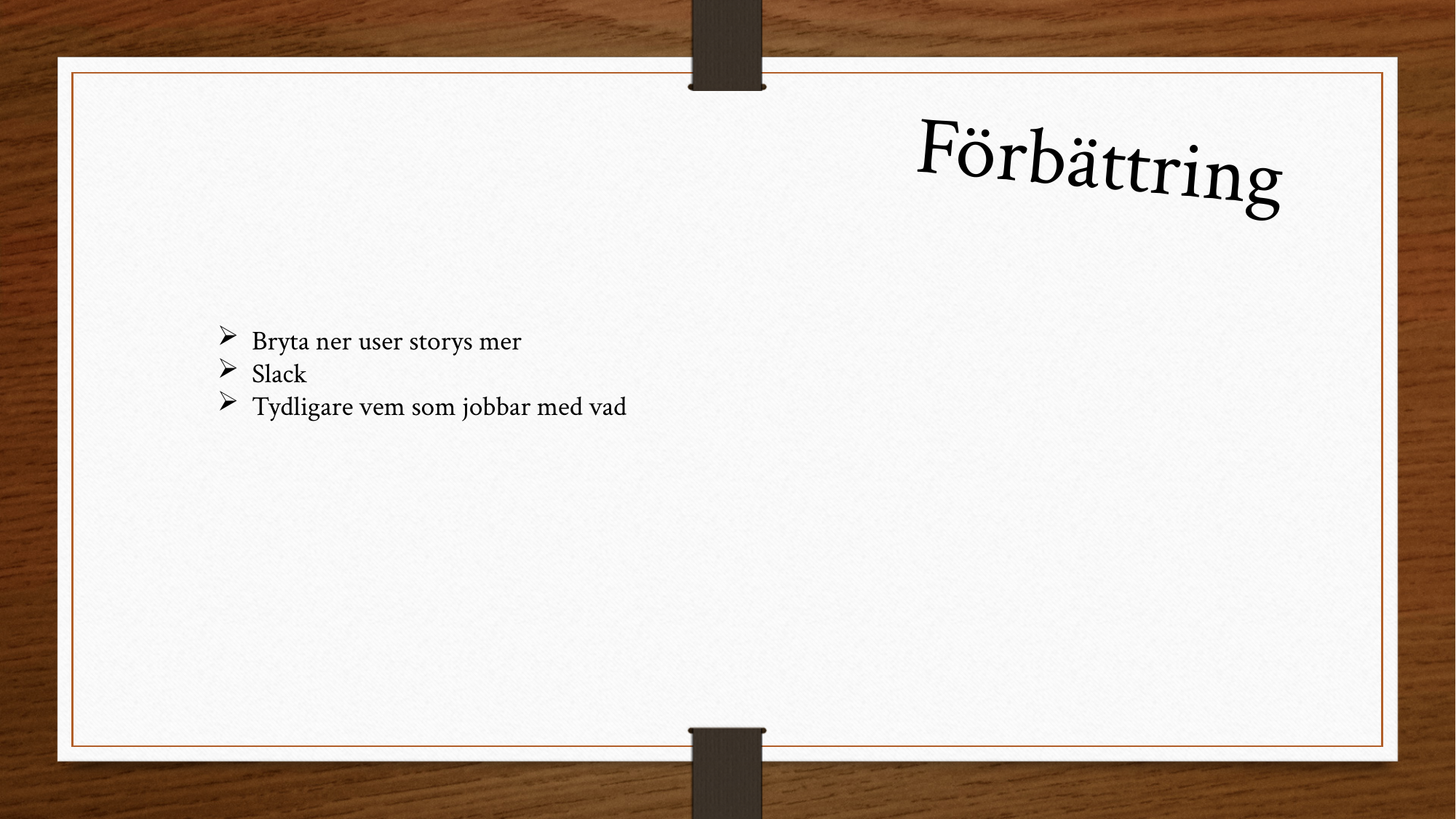

Förbättring
Bryta ner user storys mer
Slack
Tydligare vem som jobbar med vad